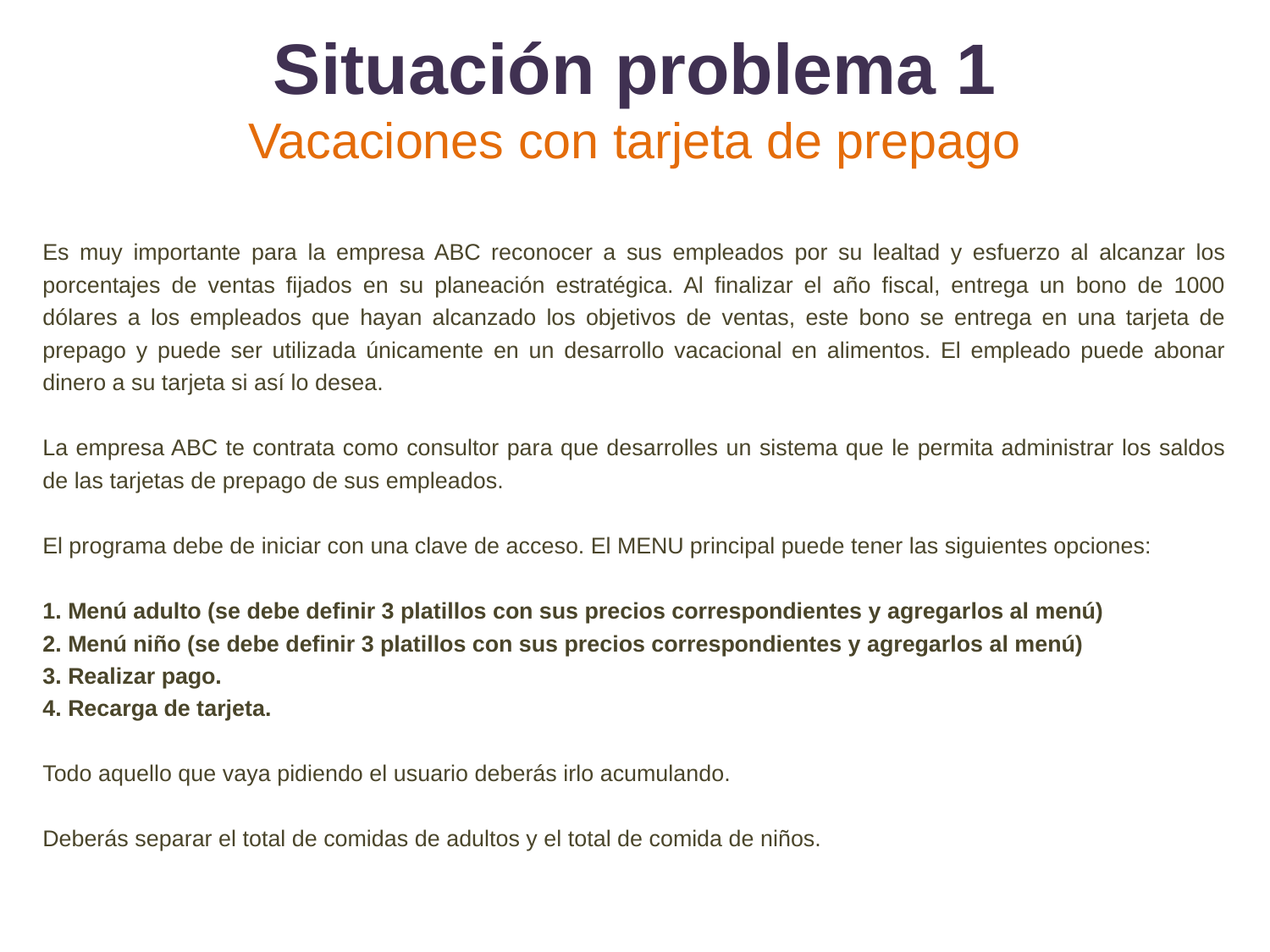

# Situación problema 1 Vacaciones con tarjeta de prepago
Es muy importante para la empresa ABC reconocer a sus empleados por su lealtad y esfuerzo al alcanzar los porcentajes de ventas fijados en su planeación estratégica. Al finalizar el año fiscal, entrega un bono de 1000 dólares a los empleados que hayan alcanzado los objetivos de ventas, este bono se entrega en una tarjeta de prepago y puede ser utilizada únicamente en un desarrollo vacacional en alimentos. El empleado puede abonar dinero a su tarjeta si así lo desea.

La empresa ABC te contrata como consultor para que desarrolles un sistema que le permita administrar los saldos de las tarjetas de prepago de sus empleados.

El programa debe de iniciar con una clave de acceso. El MENU principal puede tener las siguientes opciones:

1. Menú adulto (se debe definir 3 platillos con sus precios correspondientes y agregarlos al menú)
2. Menú niño (se debe definir 3 platillos con sus precios correspondientes y agregarlos al menú)
3. Realizar pago.
4. Recarga de tarjeta.

Todo aquello que vaya pidiendo el usuario deberás irlo acumulando.

Deberás separar el total de comidas de adultos y el total de comida de niños.